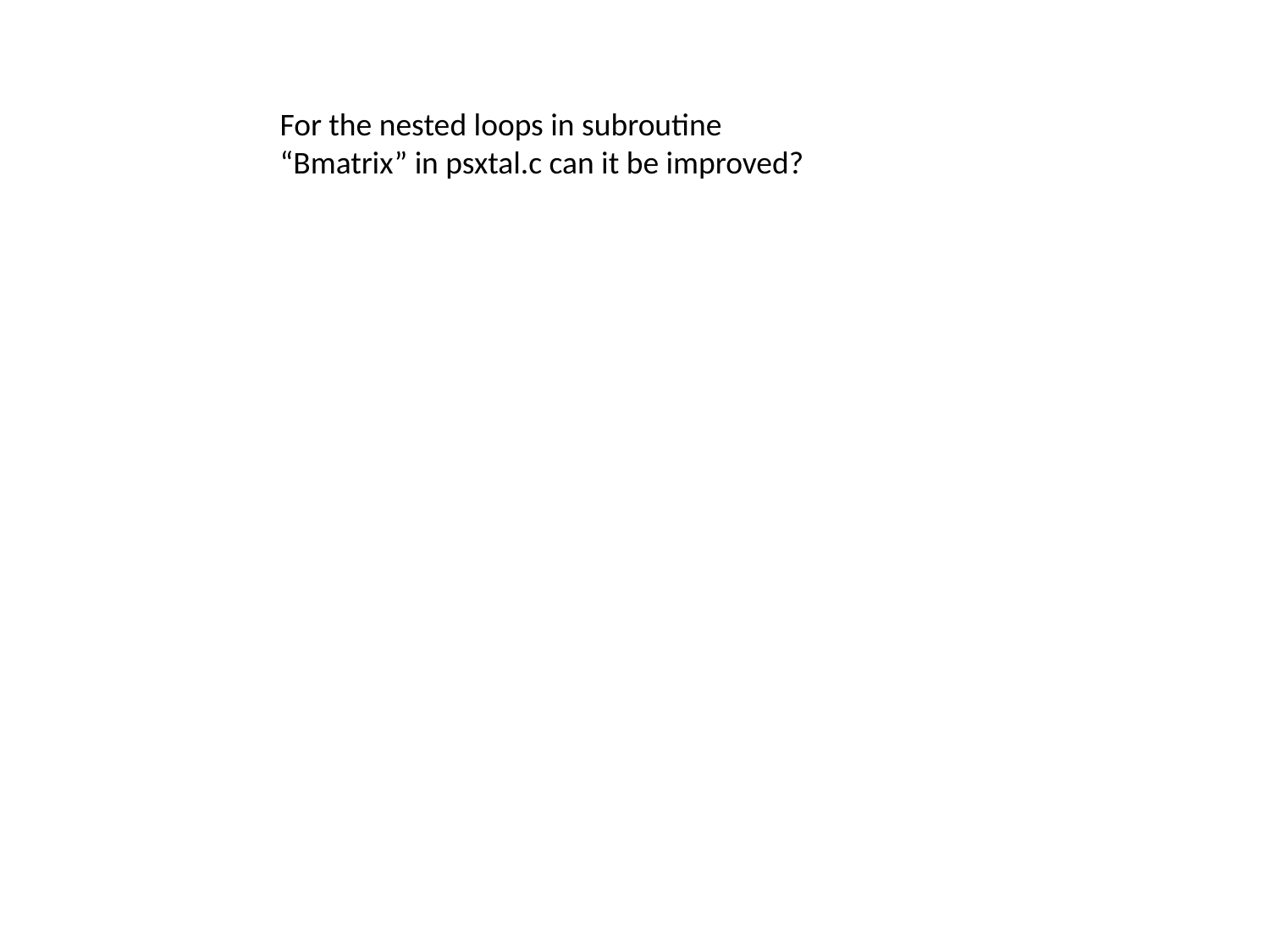

For the nested loops in subroutine
“Bmatrix” in psxtal.c can it be improved?